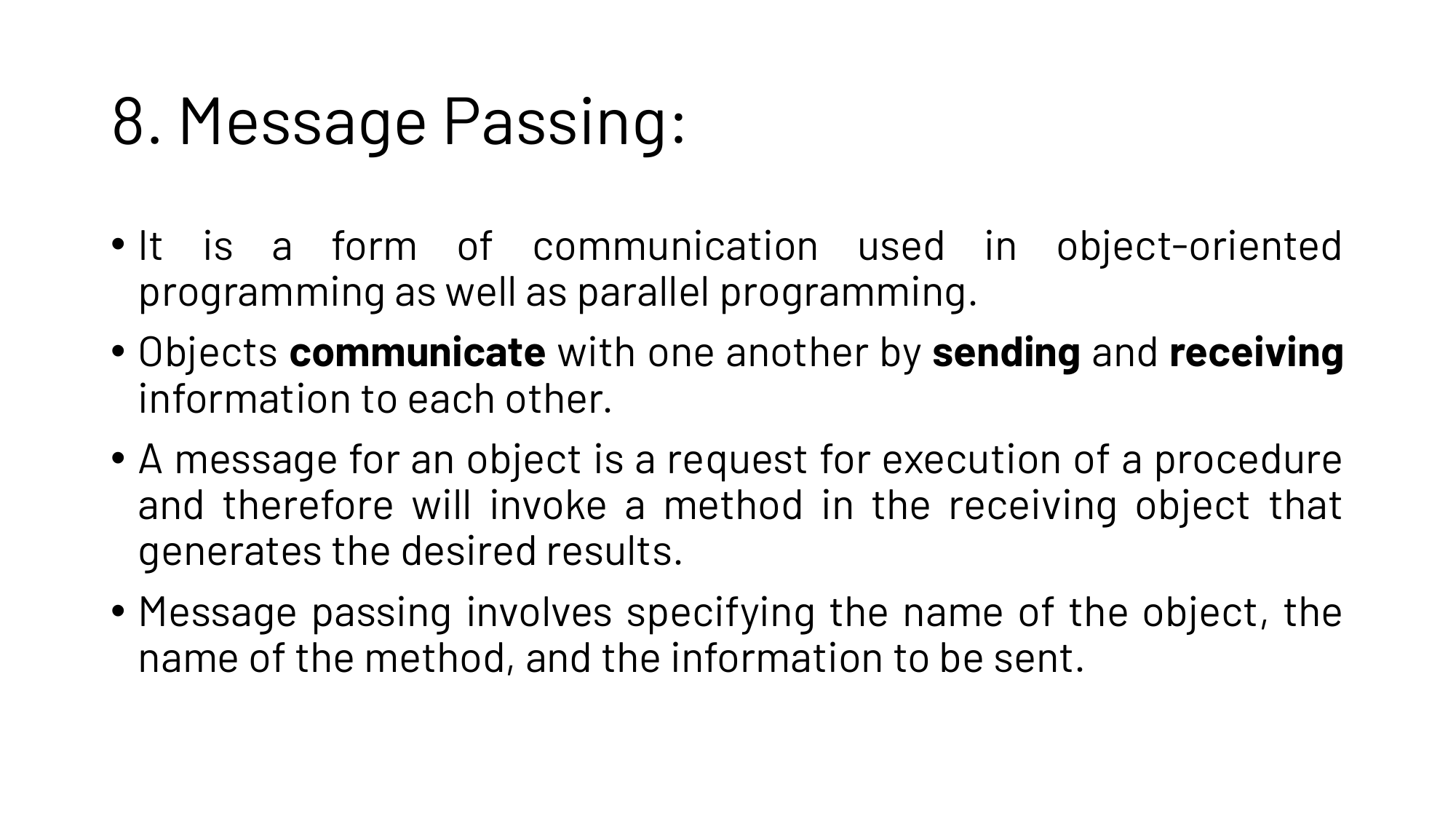

# 8. Message Passing:
It is a form of communication used in object-oriented programming as well as parallel programming.
Objects communicate with one another by sending and receiving information to each other.
A message for an object is a request for execution of a procedure and therefore will invoke a method in the receiving object that generates the desired results.
Message passing involves specifying the name of the object, the name of the method, and the information to be sent.